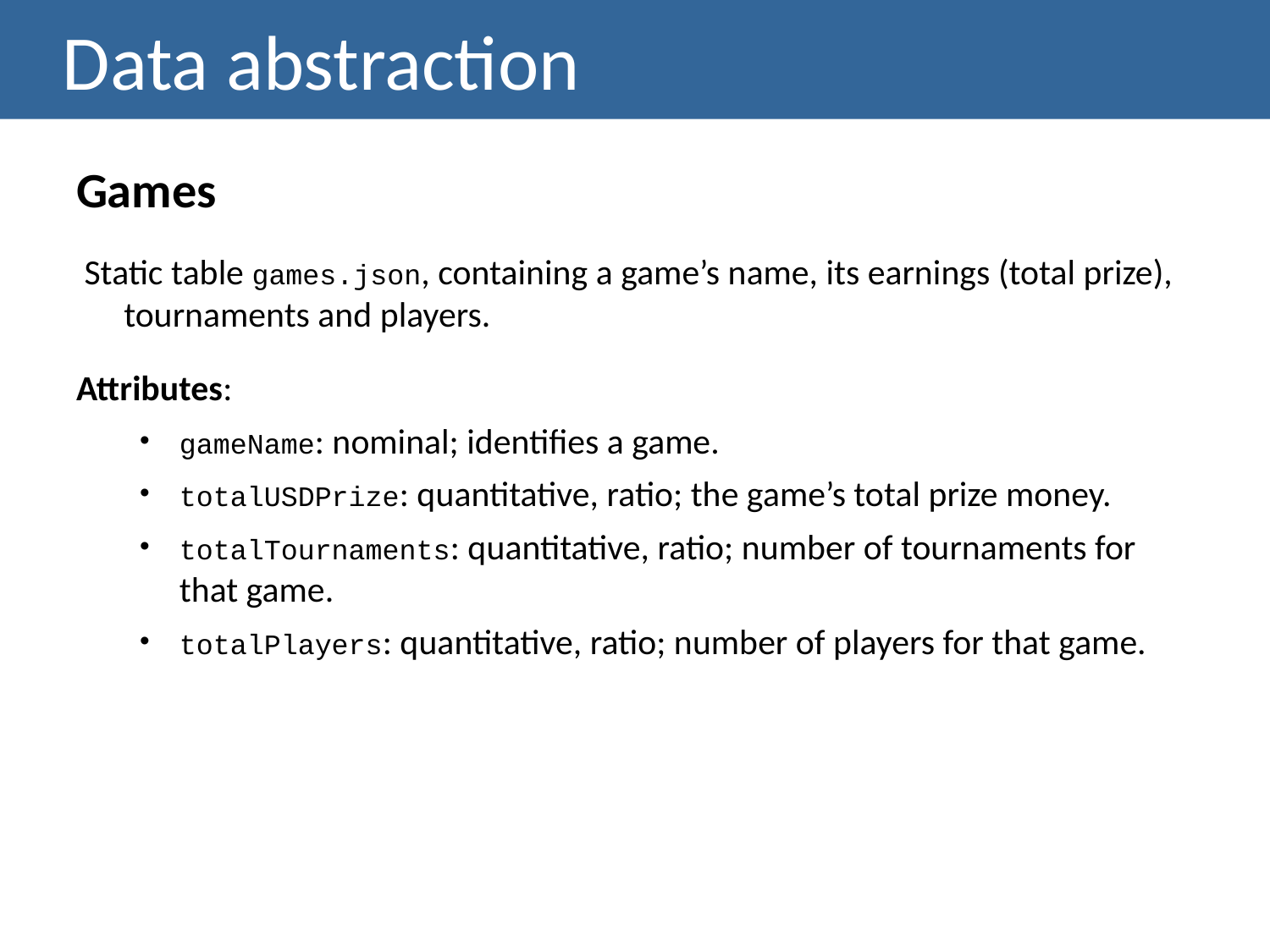

# Data abstraction
Games
 Static table games.json, containing a game’s name, its earnings (total prize), tournaments and players.
Attributes:
gameName: nominal; identifies a game.
totalUSDPrize: quantitative, ratio; the game’s total prize money.
totalTournaments: quantitative, ratio; number of tournaments for that game.
totalPlayers: quantitative, ratio; number of players for that game.